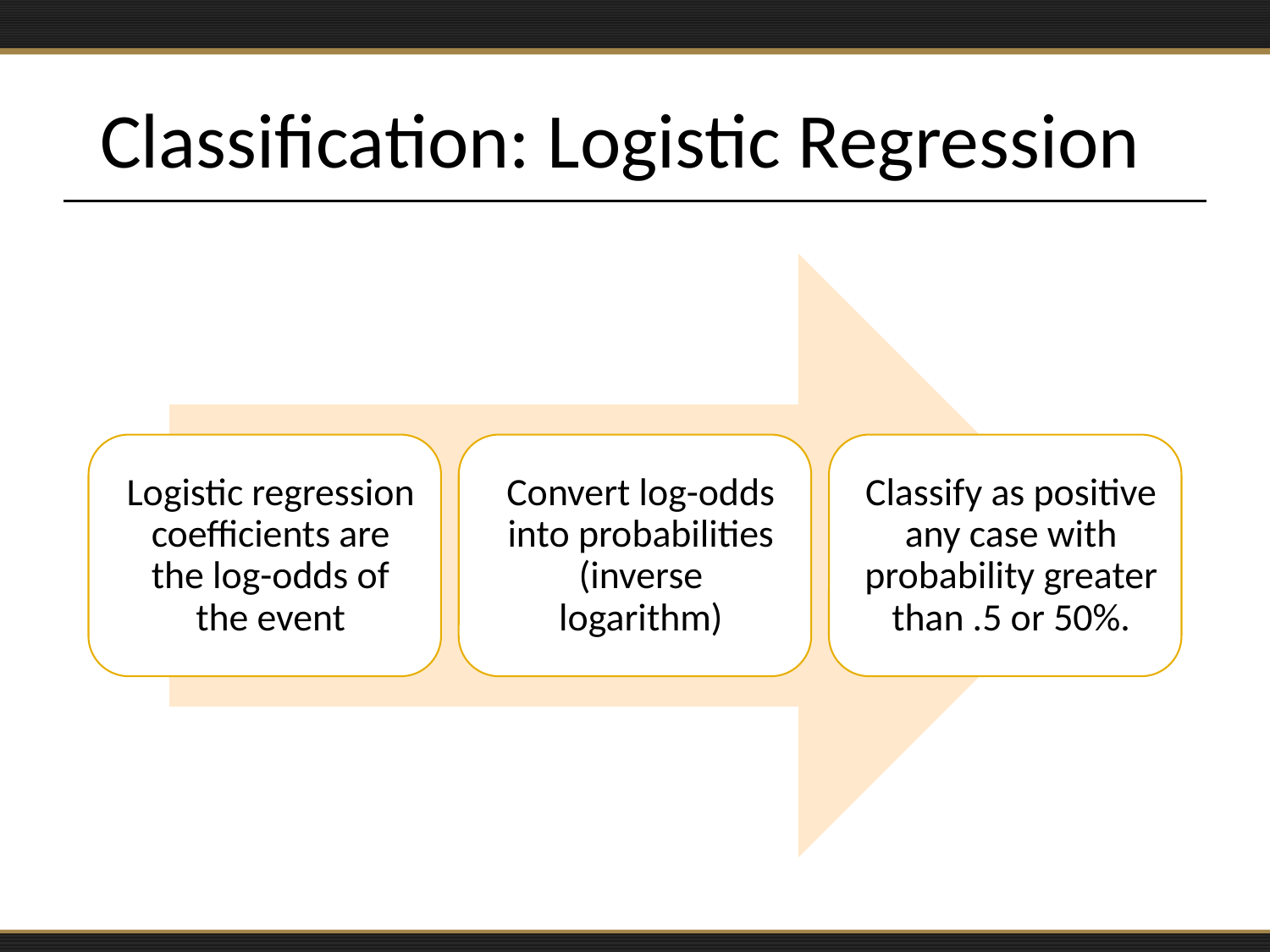

# Classification: Logistic Regression
Logistic regression coefficients are the log-odds of the event
Convert log-odds into probabilities (inverse logarithm)
Classify as positive any case with probability greater than .5 or 50%.